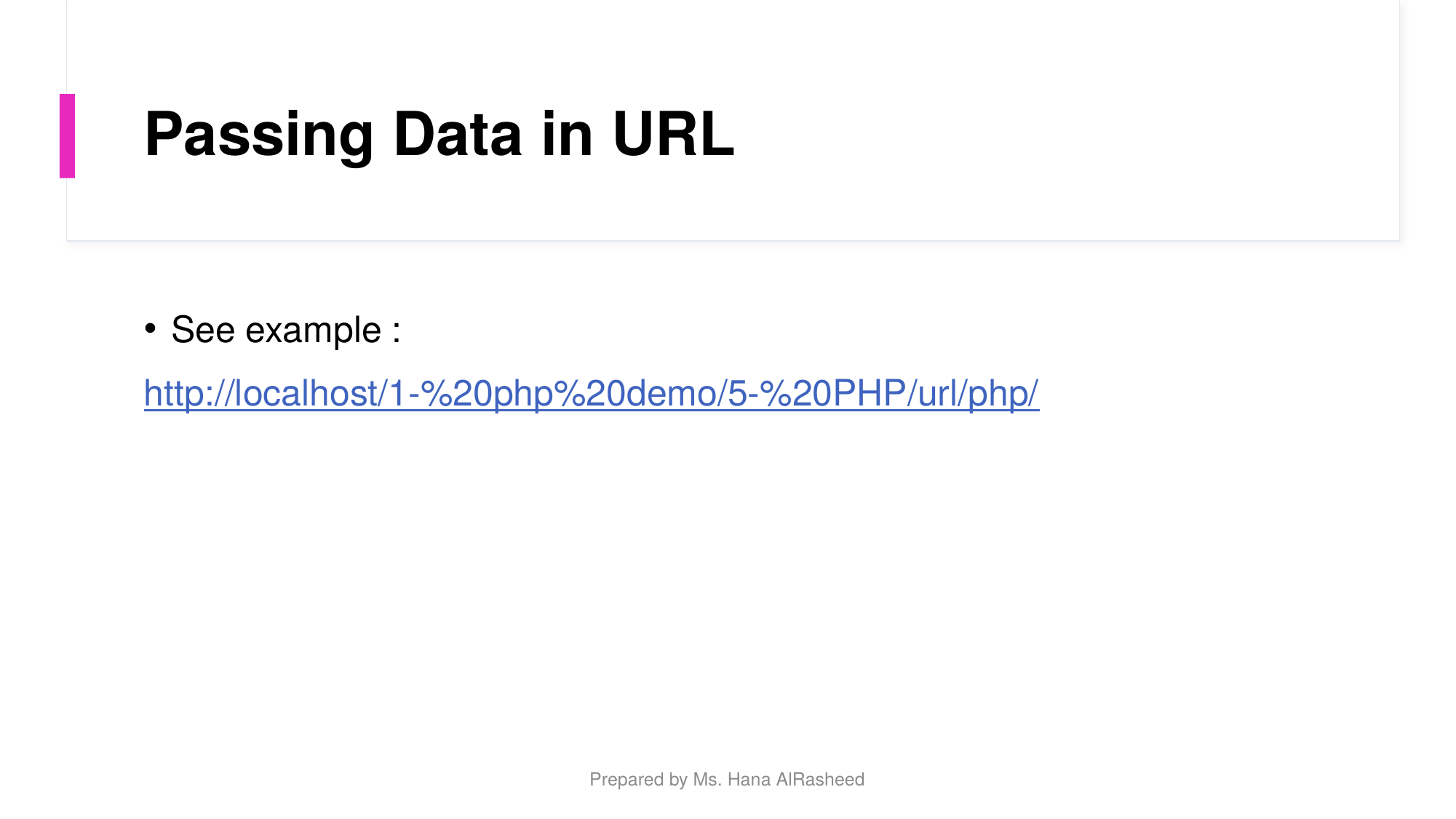

# Passing Data in URL
See example :
http://localhost/1-%20php%20demo/5-%20PHP/url/php/

Prepared by Ms. Hana AlRasheed